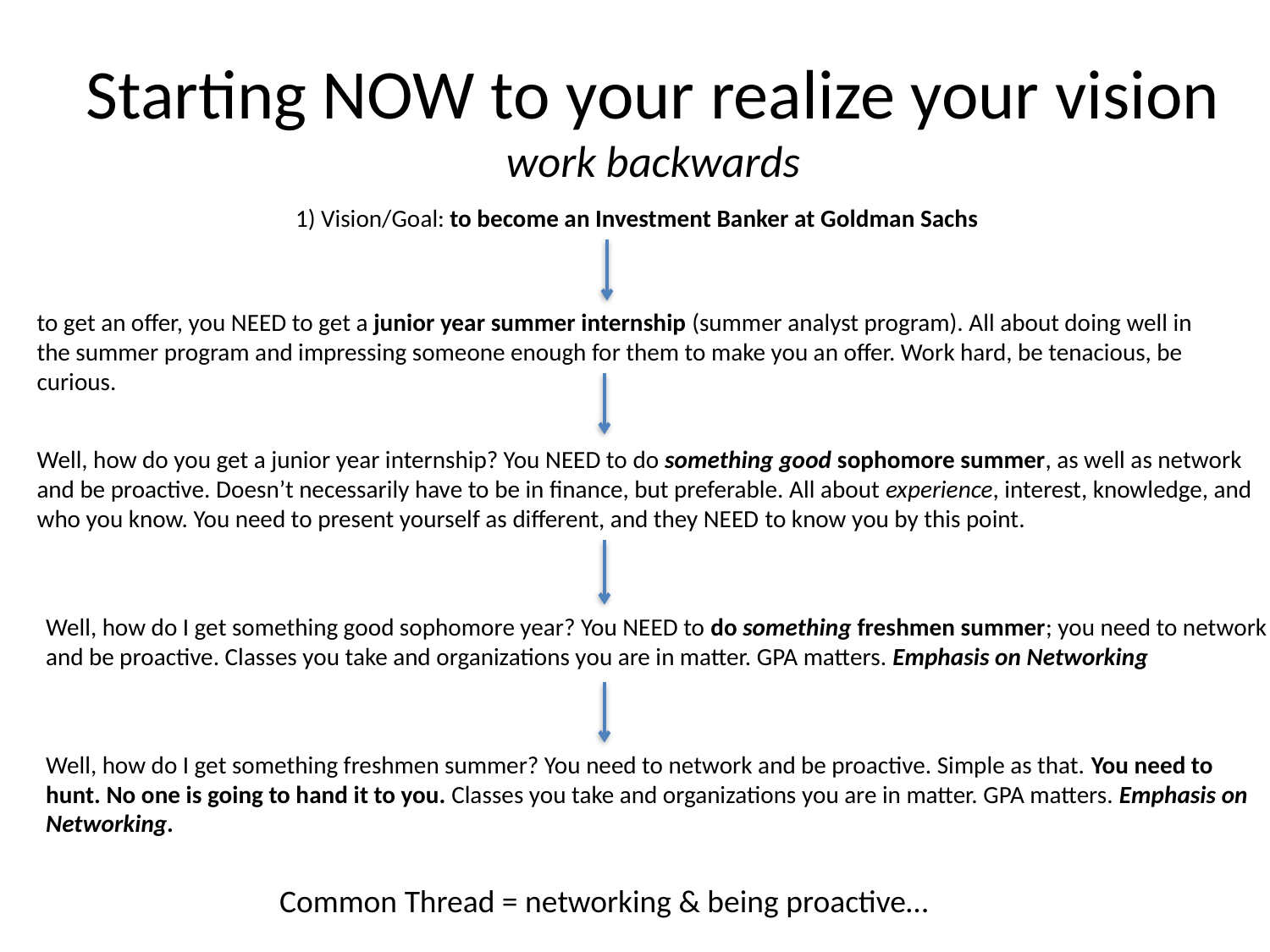

# Starting NOW to your realize your vision work backwards
1) Vision/Goal: to become an Investment Banker at Goldman Sachs
to get an offer, you NEED to get a junior year summer internship (summer analyst program). All about doing well in the summer program and impressing someone enough for them to make you an offer. Work hard, be tenacious, be curious.
Well, how do you get a junior year internship? You NEED to do something good sophomore summer, as well as network and be proactive. Doesn’t necessarily have to be in finance, but preferable. All about experience, interest, knowledge, and who you know. You need to present yourself as different, and they NEED to know you by this point.
Well, how do I get something good sophomore year? You NEED to do something freshmen summer; you need to network and be proactive. Classes you take and organizations you are in matter. GPA matters. Emphasis on Networking
Well, how do I get something freshmen summer? You need to network and be proactive. Simple as that. You need to hunt. No one is going to hand it to you. Classes you take and organizations you are in matter. GPA matters. Emphasis on Networking.

Common Thread = networking & being proactive…